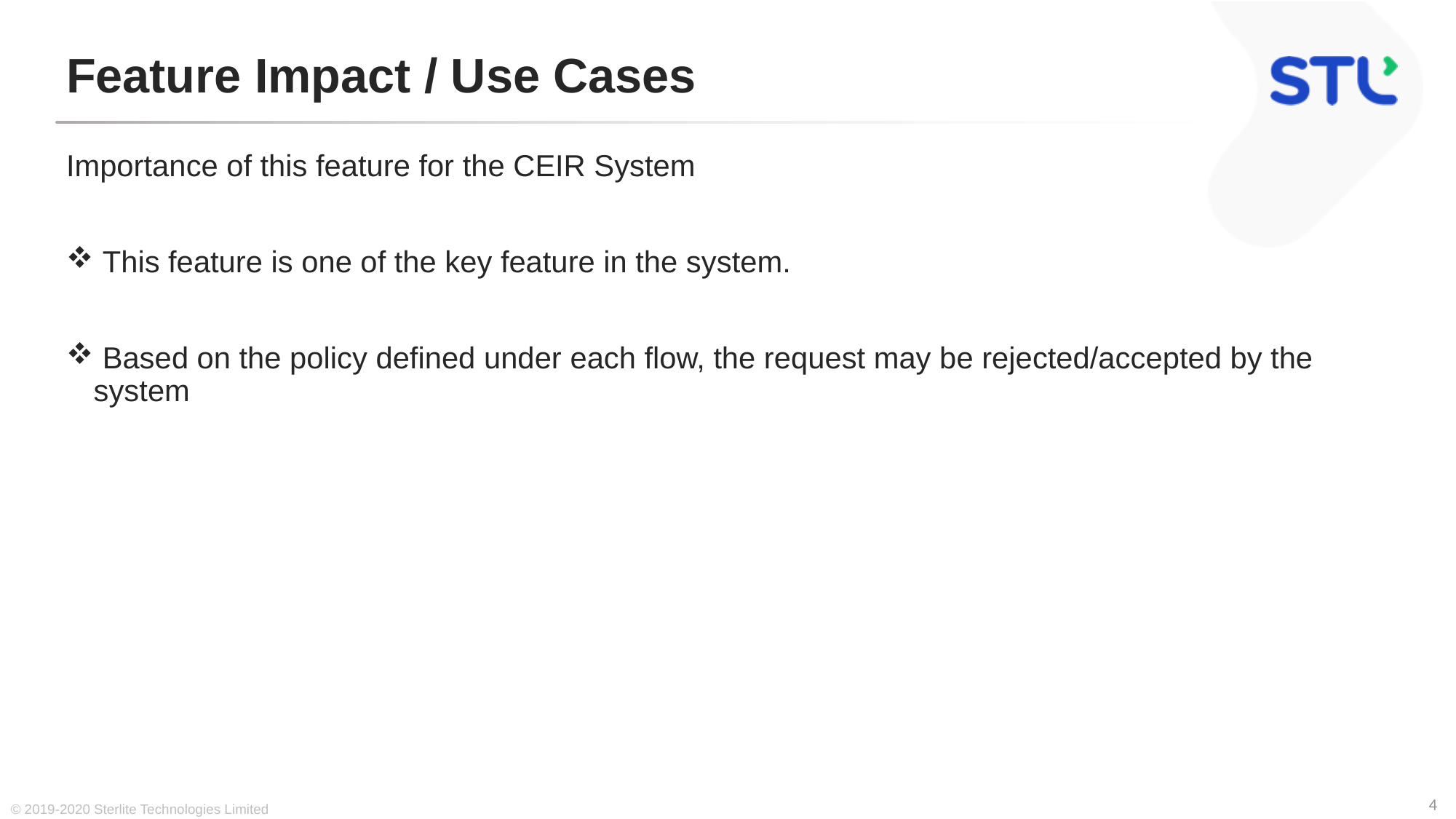

# Feature Impact / Use Cases
Importance of this feature for the CEIR System

 This feature is one of the key feature in the system.

 Based on the policy defined under each flow, the request may be rejected/accepted by the system

© 2019-2020 Sterlite Technologies Limited
4